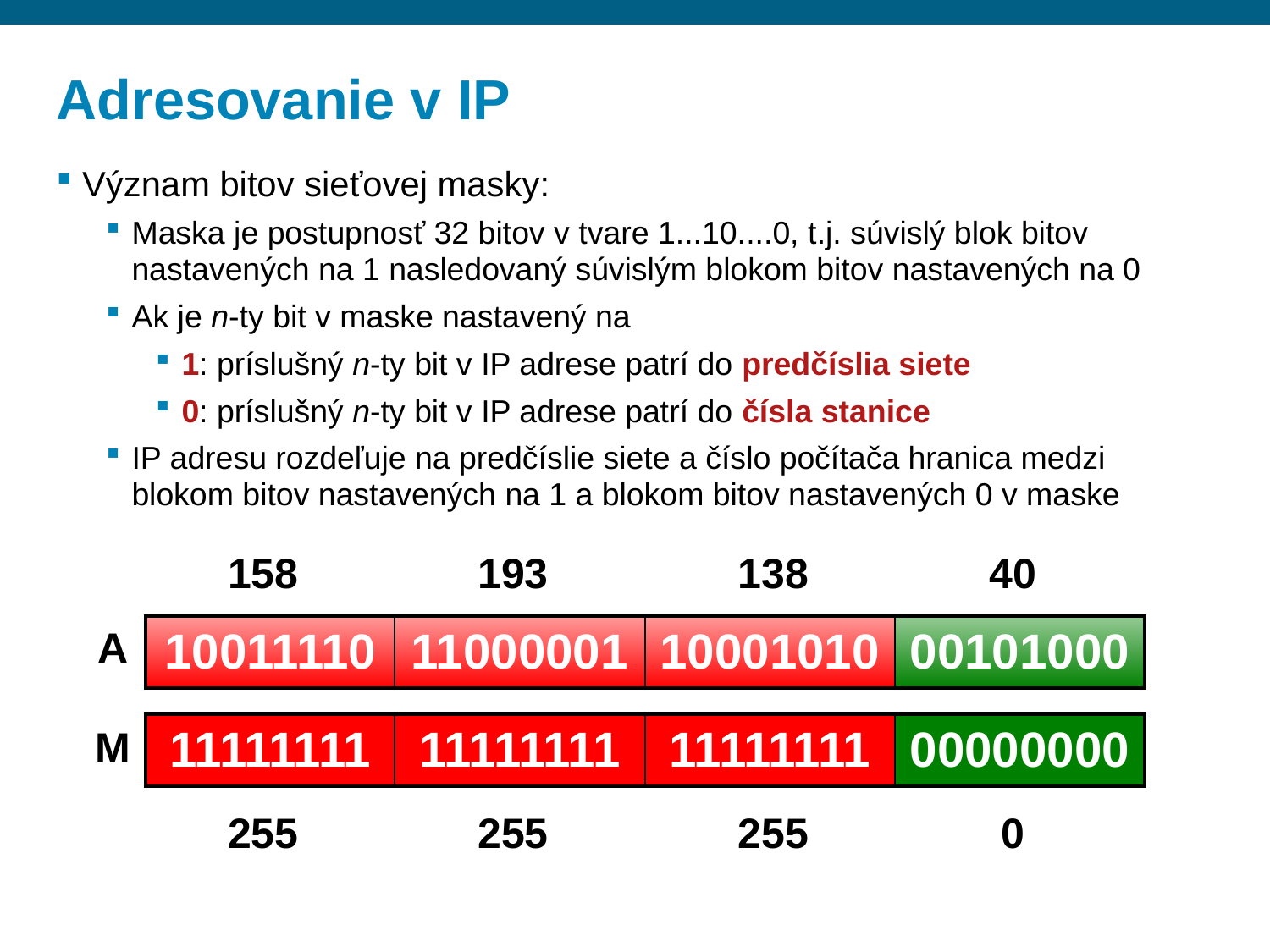

# Adresovanie v IP
Význam bitov sieťovej masky:
Maska je postupnosť 32 bitov v tvare 1...10....0, t.j. súvislý blok bitov nastavených na 1 nasledovaný súvislým blokom bitov nastavených na 0
Ak je n-ty bit v maske nastavený na
1: príslušný n-ty bit v IP adrese patrí do predčíslia siete
0: príslušný n-ty bit v IP adrese patrí do čísla stanice
IP adresu rozdeľuje na predčíslie siete a číslo počítača hranica medzi blokom bitov nastavených na 1 a blokom bitov nastavených 0 v maske

158
193
138
40
| 10011110 | 11000001 | 10001010 | 00101000 |
| --- | --- | --- | --- |
A
| 11111111 | 11111111 | 11111111 | 00000000 |
| --- | --- | --- | --- |
M
255
255
255
0